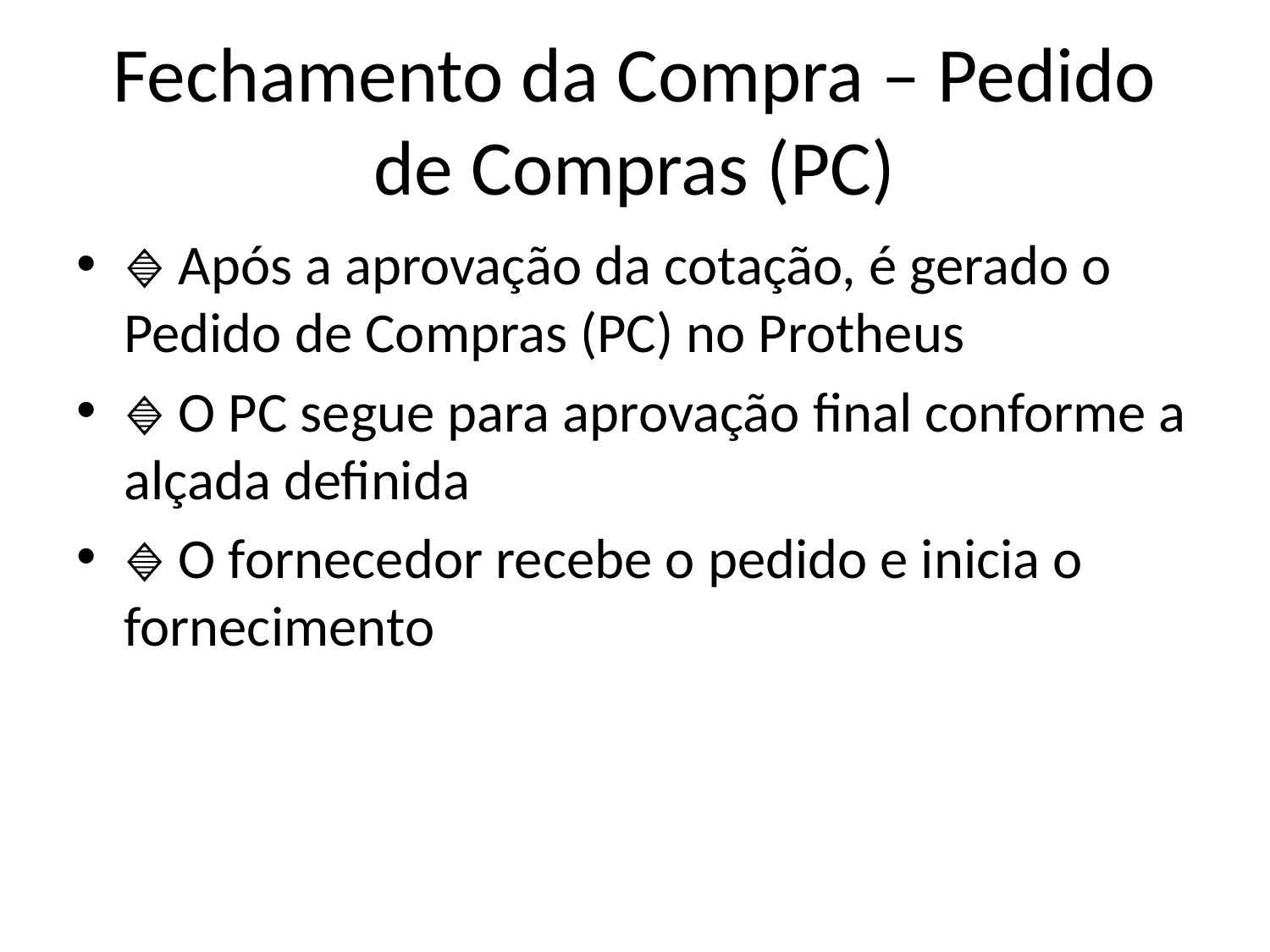

# Fechamento da Compra – Pedido de Compras (PC)
🔹 Após a aprovação da cotação, é gerado o Pedido de Compras (PC) no Protheus
🔹 O PC segue para aprovação final conforme a alçada definida
🔹 O fornecedor recebe o pedido e inicia o fornecimento